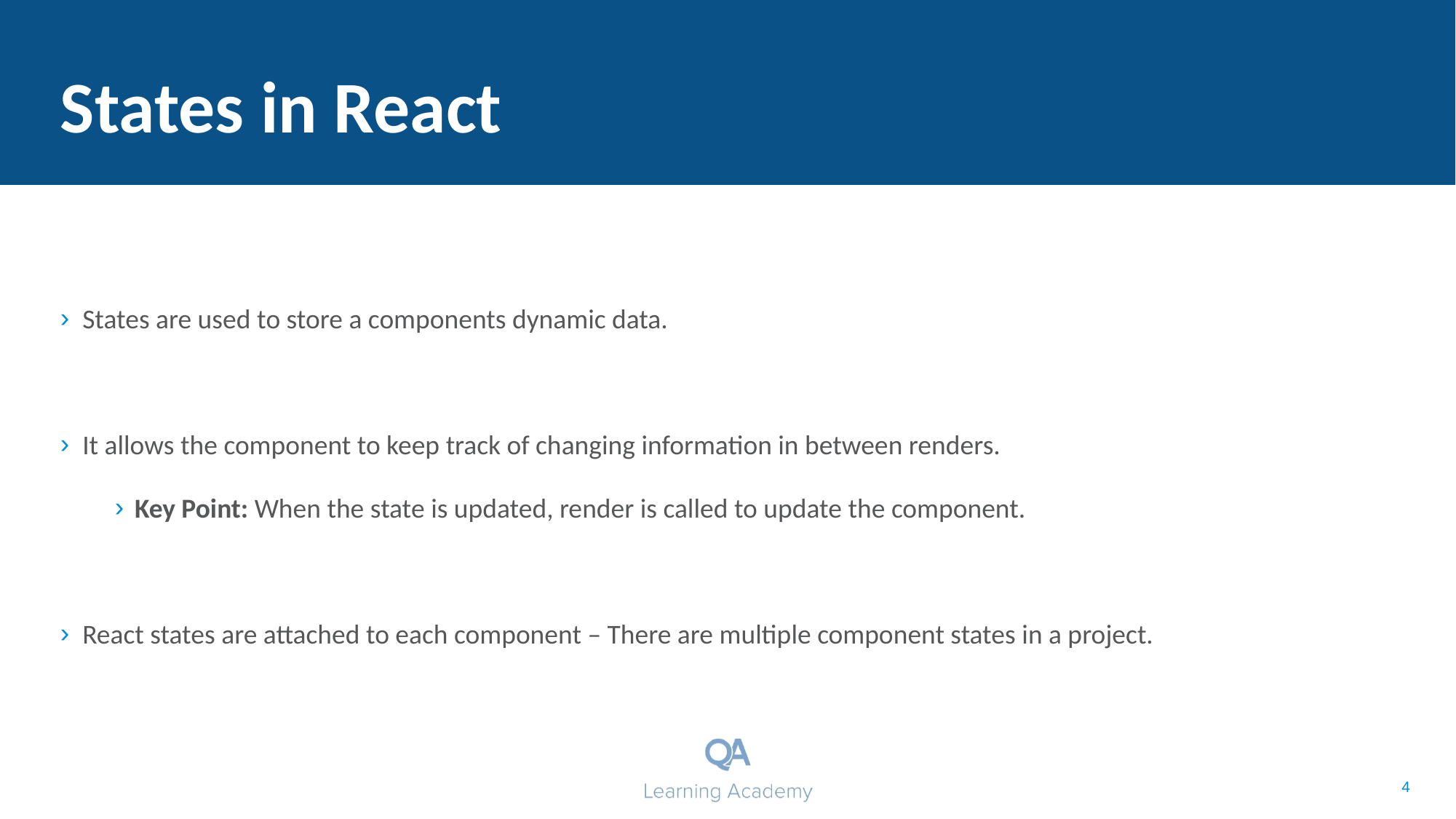

# States in React
States are used to store a components dynamic data.

It allows the component to keep track of changing information in between renders.
Key Point: When the state is updated, render is called to update the component.

React states are attached to each component – There are multiple component states in a project.